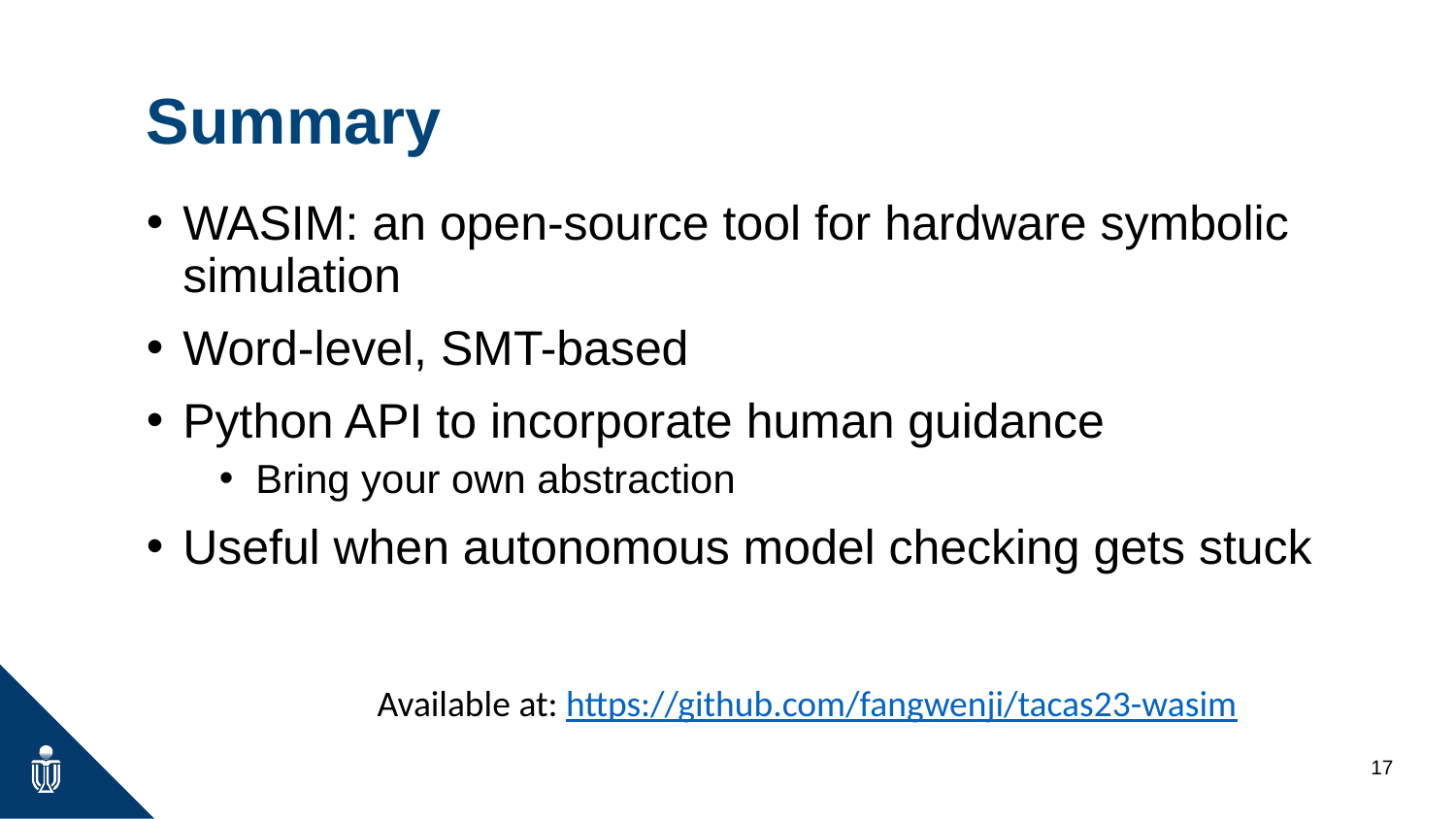

# Summary
WASIM: an open-source tool for hardware symbolic simulation
Word-level, SMT-based
Python API to incorporate human guidance
Bring your own abstraction
Useful when autonomous model checking gets stuck

Available at: https://github.com/fangwenji/tacas23-wasim
17